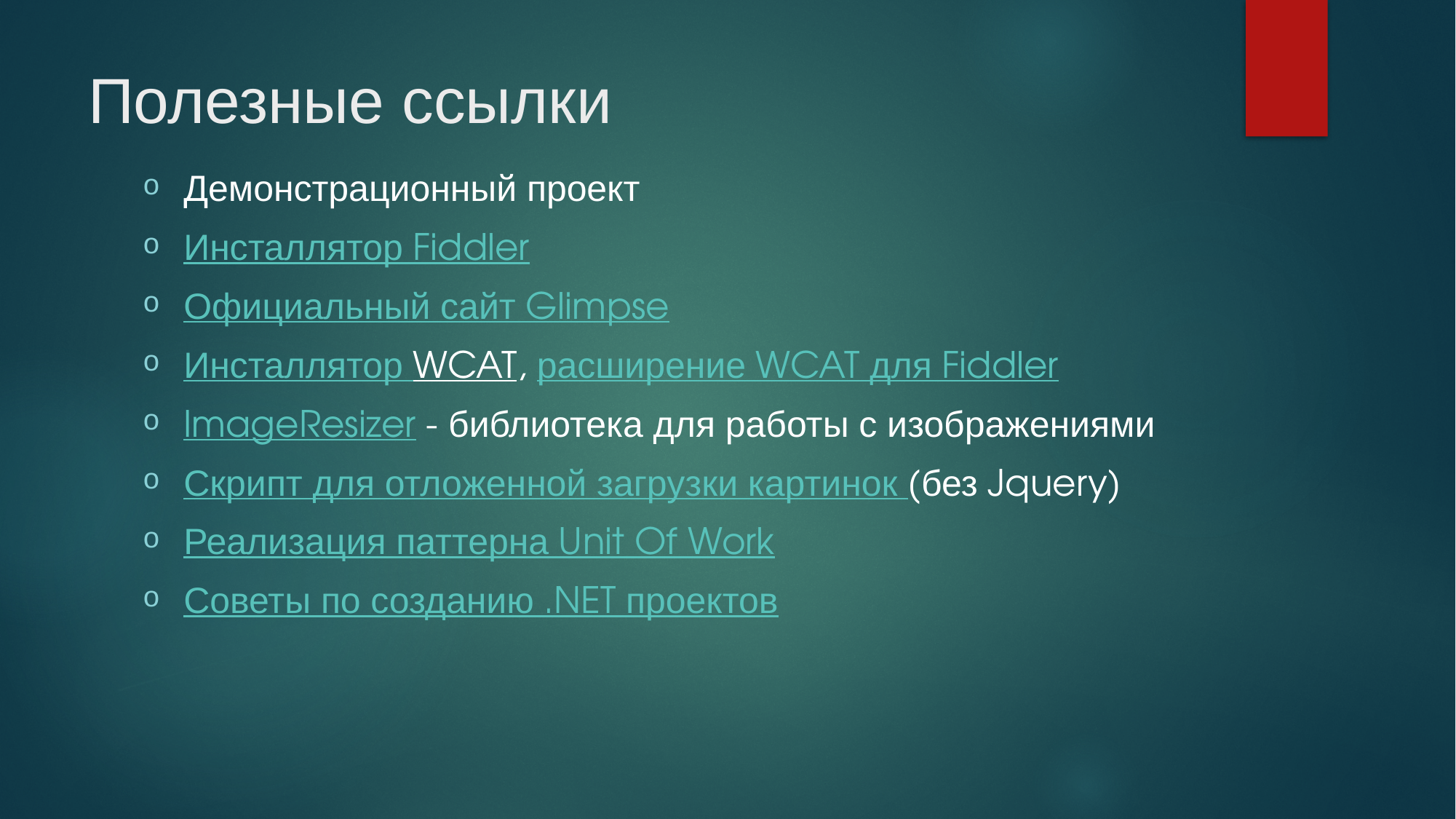

# Полезные ссылки
Демонстрационный проект
Инсталлятор Fiddler
Официальный сайт Glimpse
Инсталлятор WCAT, расширение WCAT для Fiddler
ImageResizer - библиотека для работы с изображениями
Скрипт для отложенной загрузки картинок (без Jquery)
Реализация паттерна Unit Of Work
Советы по созданию .NET проектов